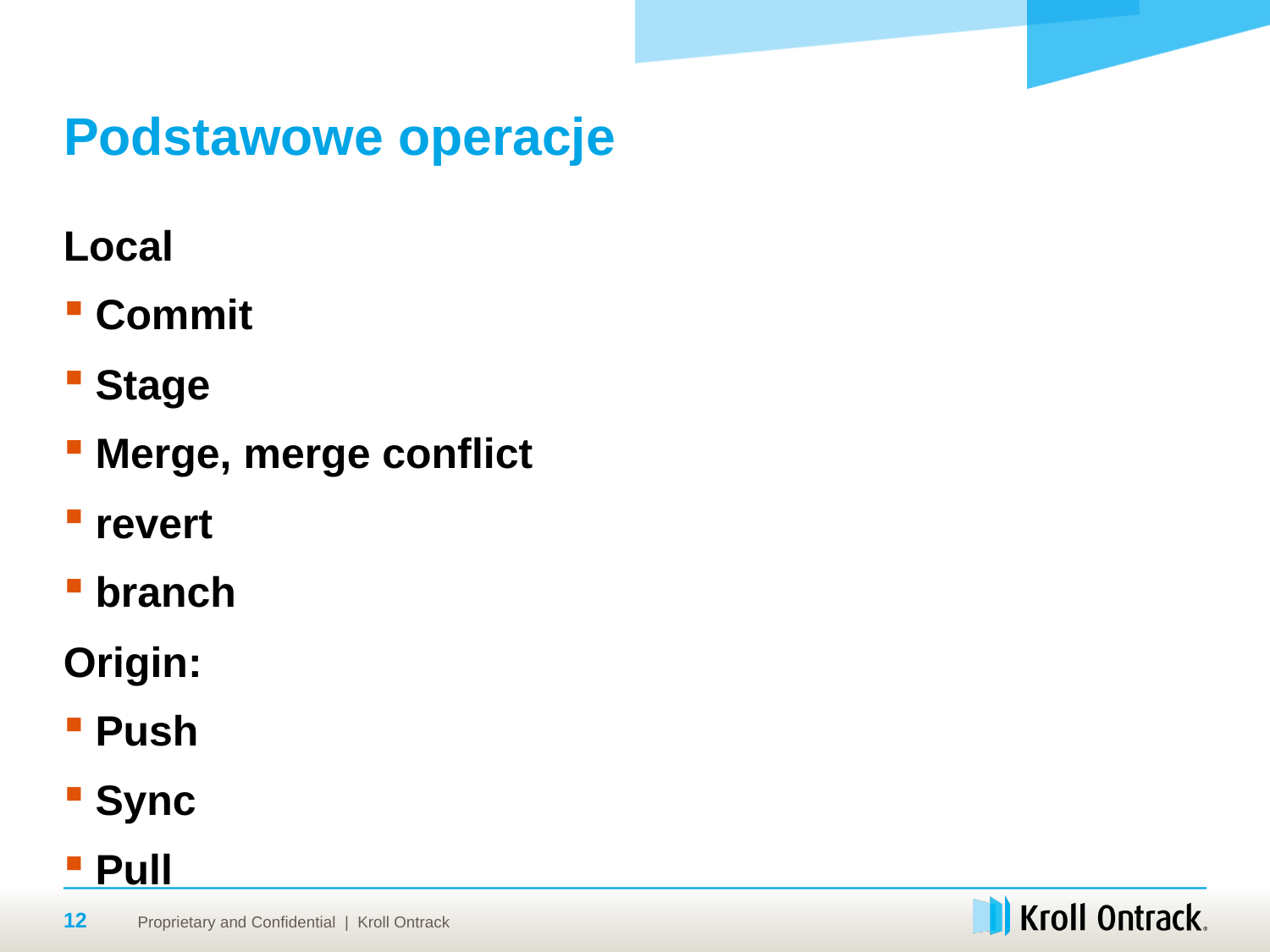

# Podstawowe operacje
Local
Commit
Stage
Merge, merge conflict
revert
branch
Origin:
Push
Sync
Pull
12